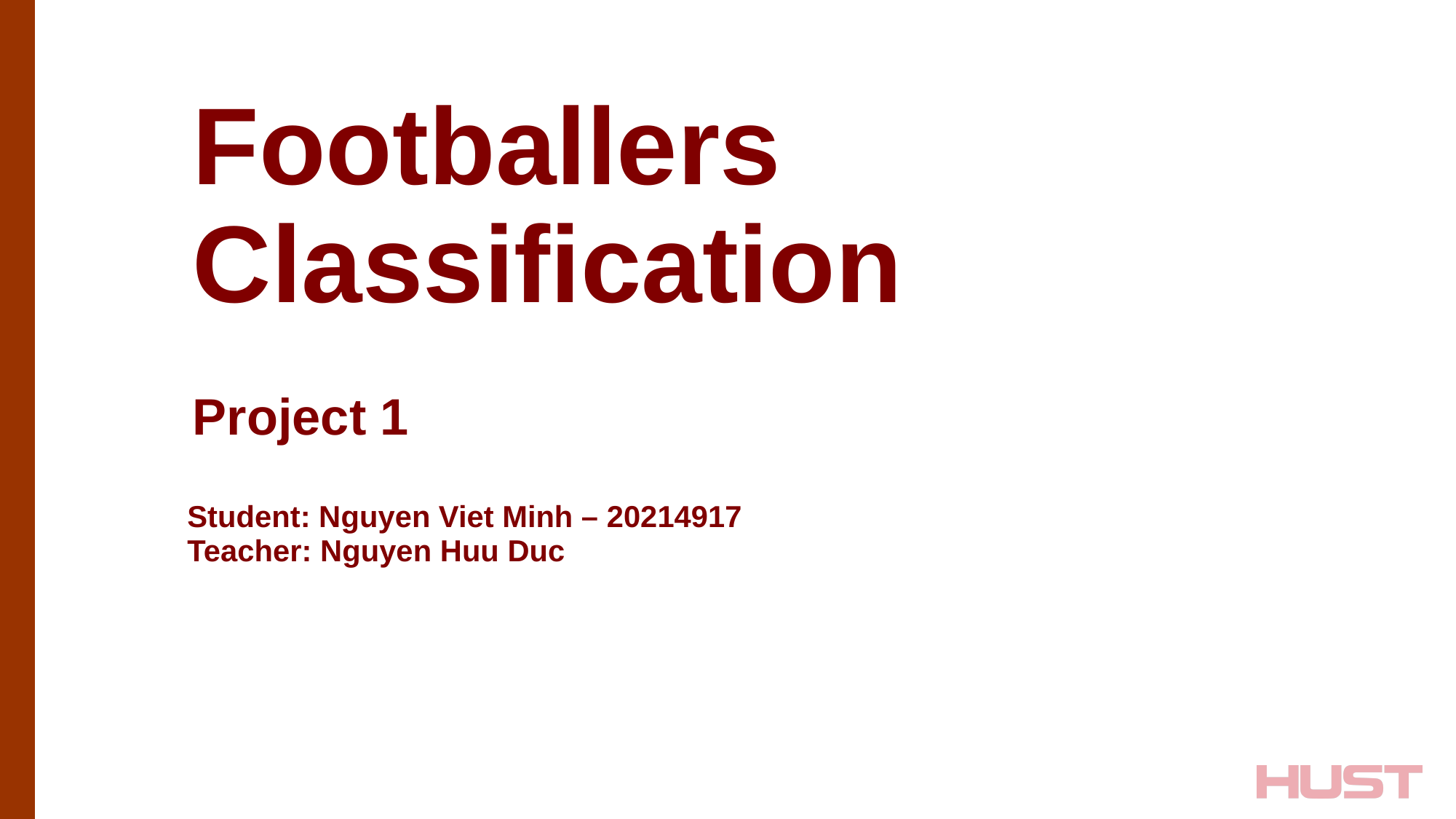

# Footballers Classification
Project 1
| Student: Nguyen Viet Minh – 20214917 Teacher: Nguyen Huu Duc |
| --- |